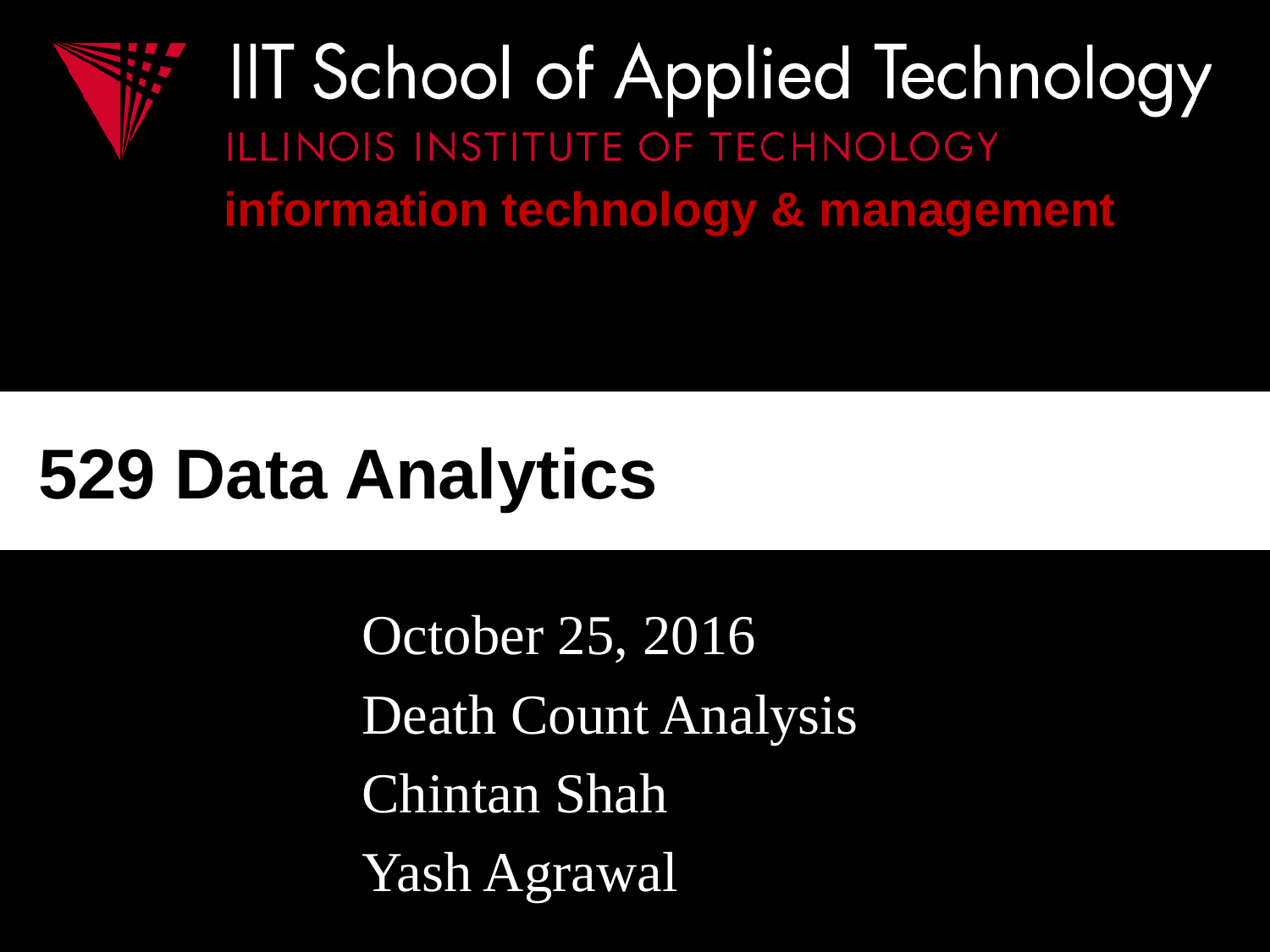

# 529 Data Analytics
October 25, 2016
Death Count Analysis
Chintan Shah
Yash Agrawal